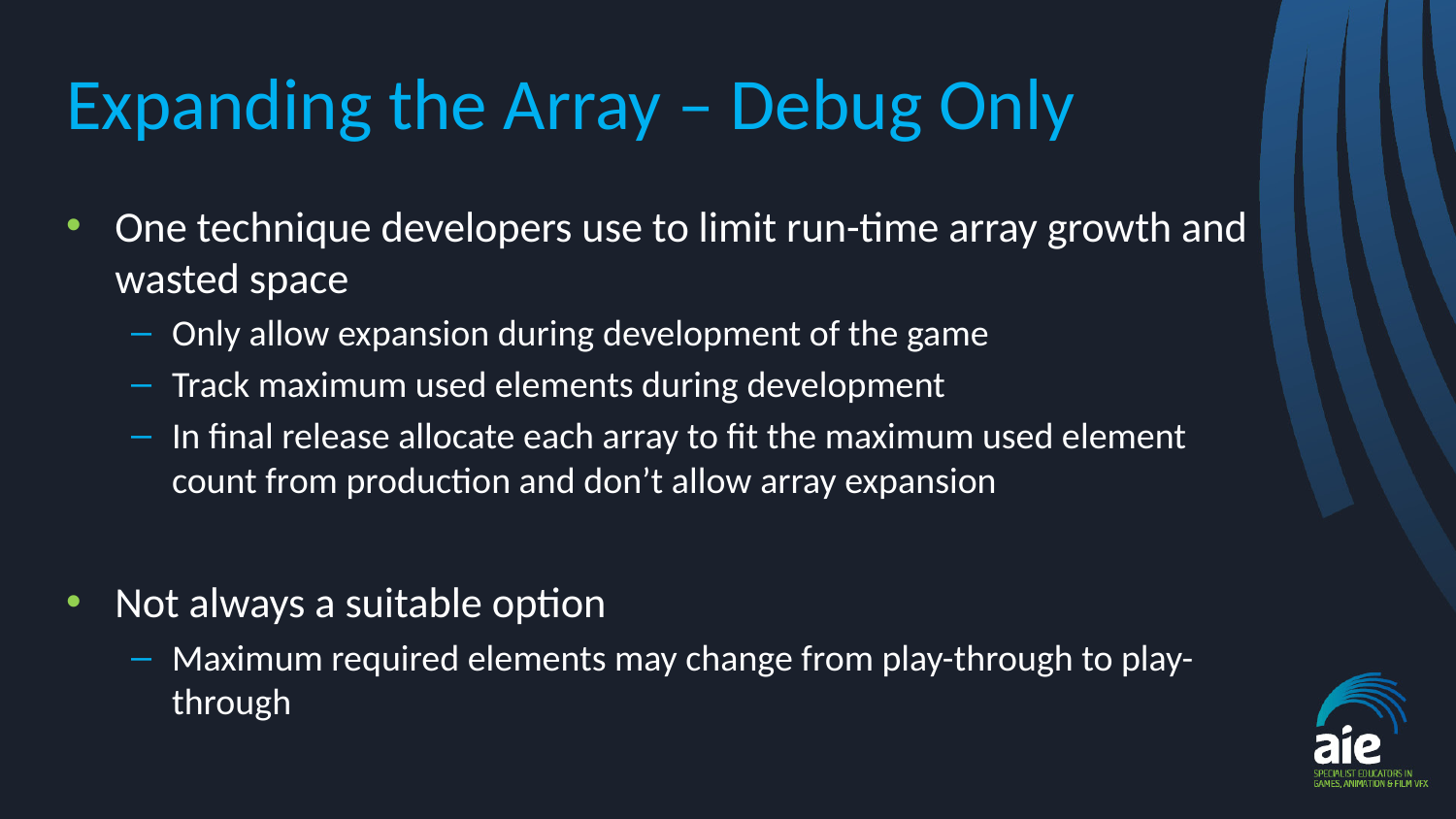

# Expanding the Array – Debug Only
One technique developers use to limit run-time array growth and wasted space
Only allow expansion during development of the game
Track maximum used elements during development
In final release allocate each array to fit the maximum used element count from production and don’t allow array expansion

Not always a suitable option
Maximum required elements may change from play-through to play-through